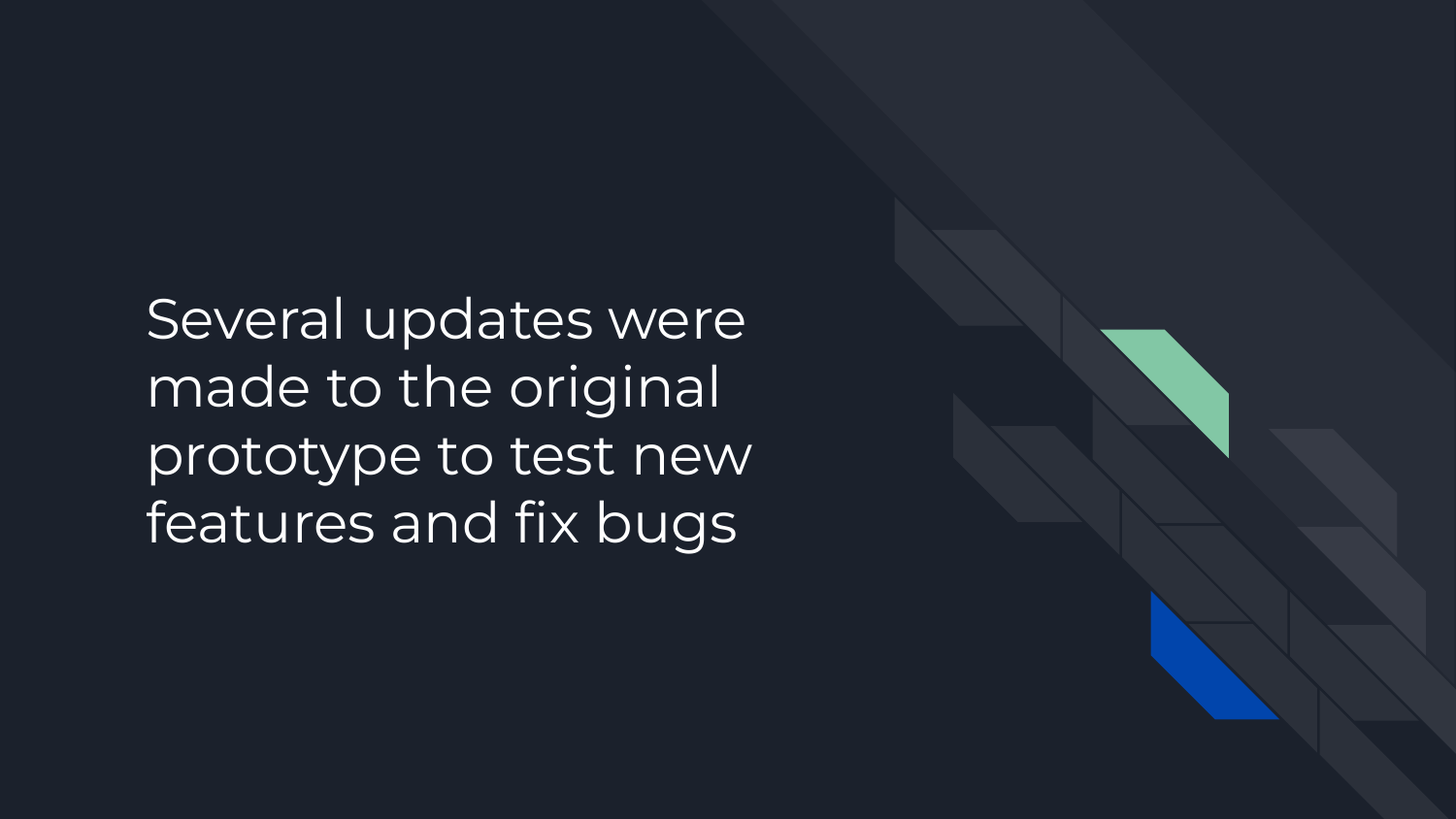

# Several updates were made to the original prototype to test new features and fix bugs